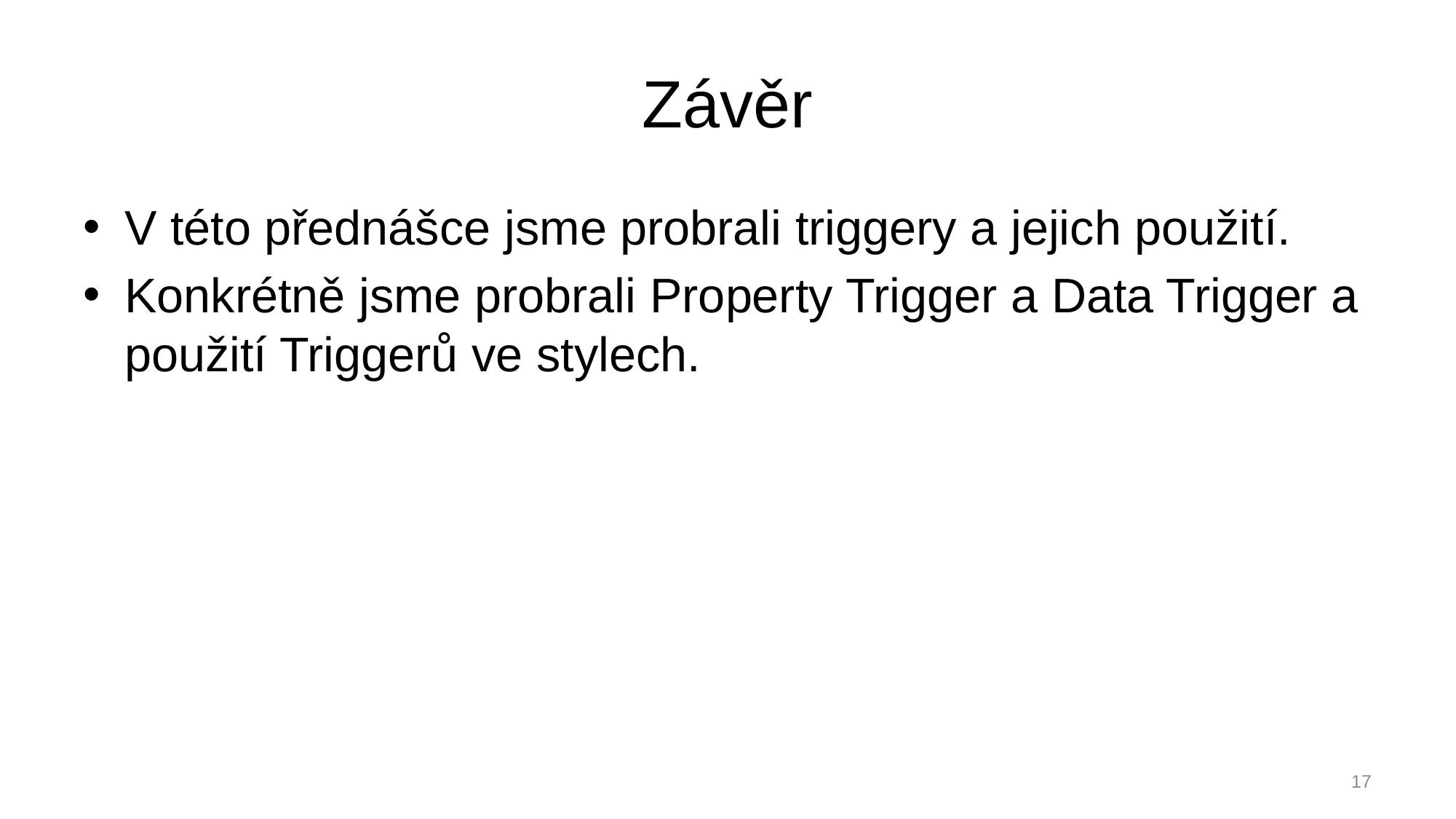

# Závěr
V této přednášce jsme probrali triggery a jejich použití.
Konkrétně jsme probrali Property Trigger a Data Trigger a použití Triggerů ve stylech.

17